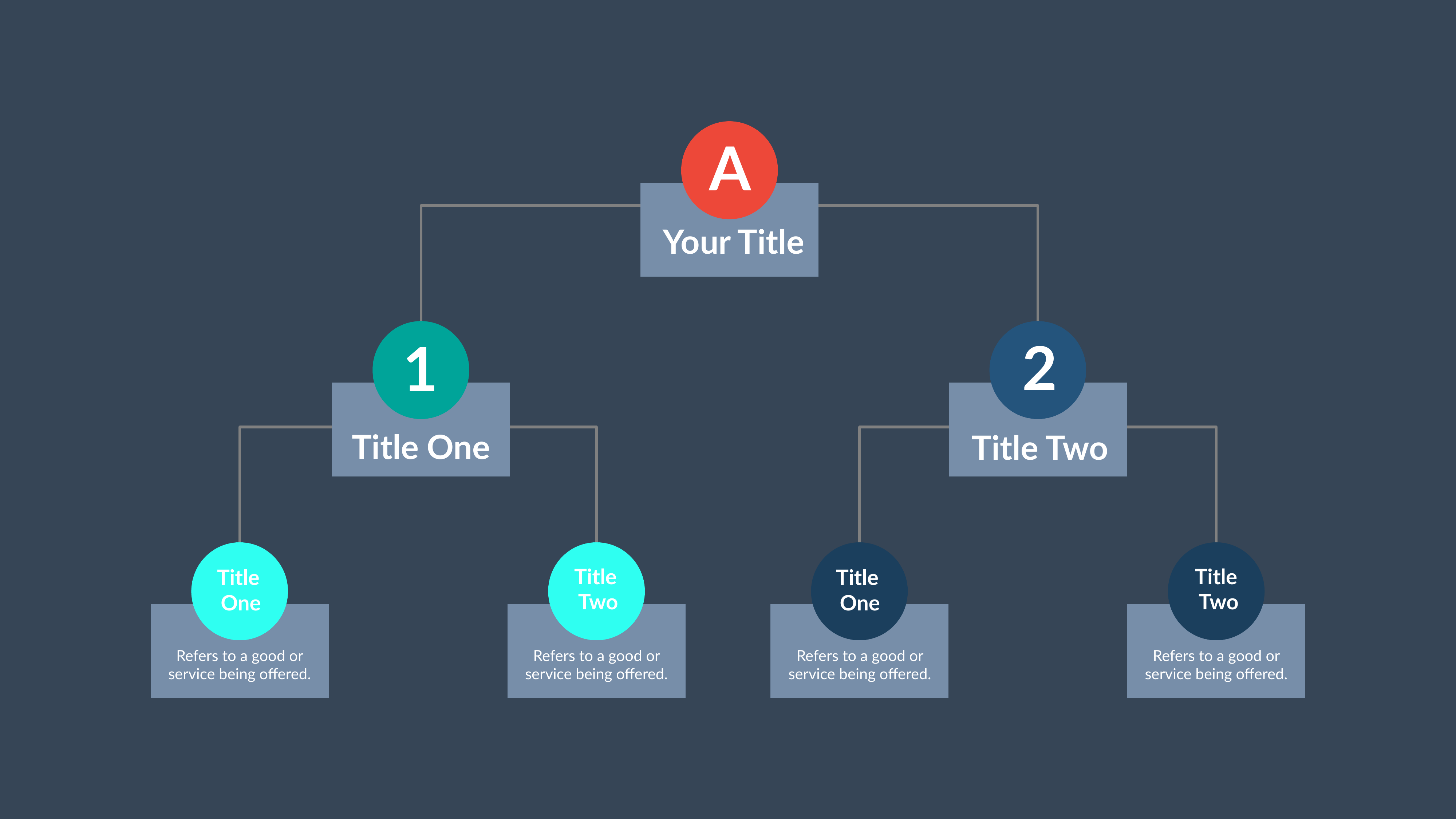

A

Your Title

2
1

Title One
Title Two

Title
Two
Title
Two
Title
One
Title
One

Refers to a good or service being offered.
Refers to a good or service being offered.
Refers to a good or service being offered.
Refers to a good or service being offered.